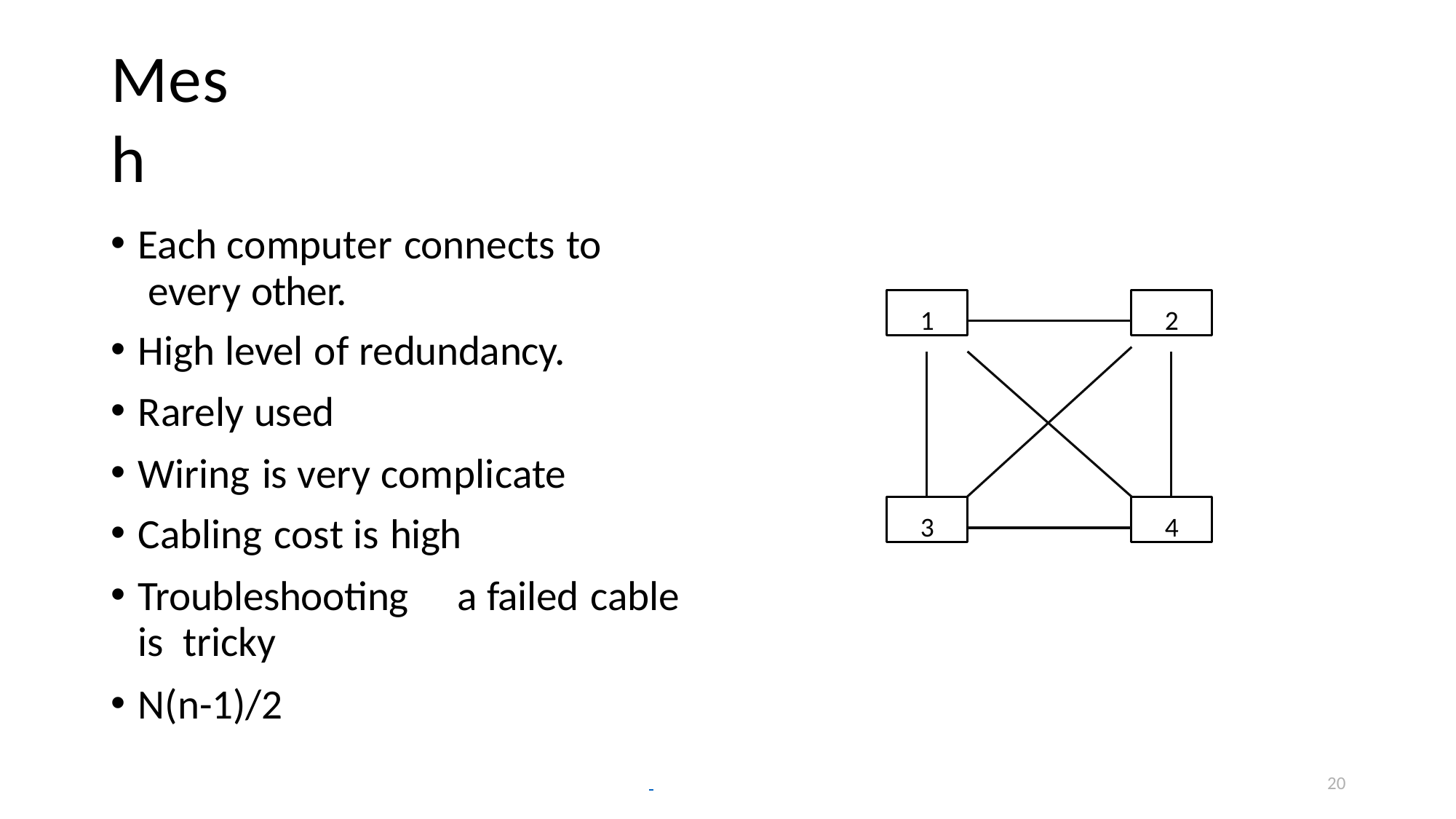

# Mesh
Each computer connects to  every other.
High level of redundancy.
Rarely used
Wiring is very complicate
Cabling cost is high
Troubleshooting	a failed cable is  tricky
N(n-1)/2
1
2

3
4

20